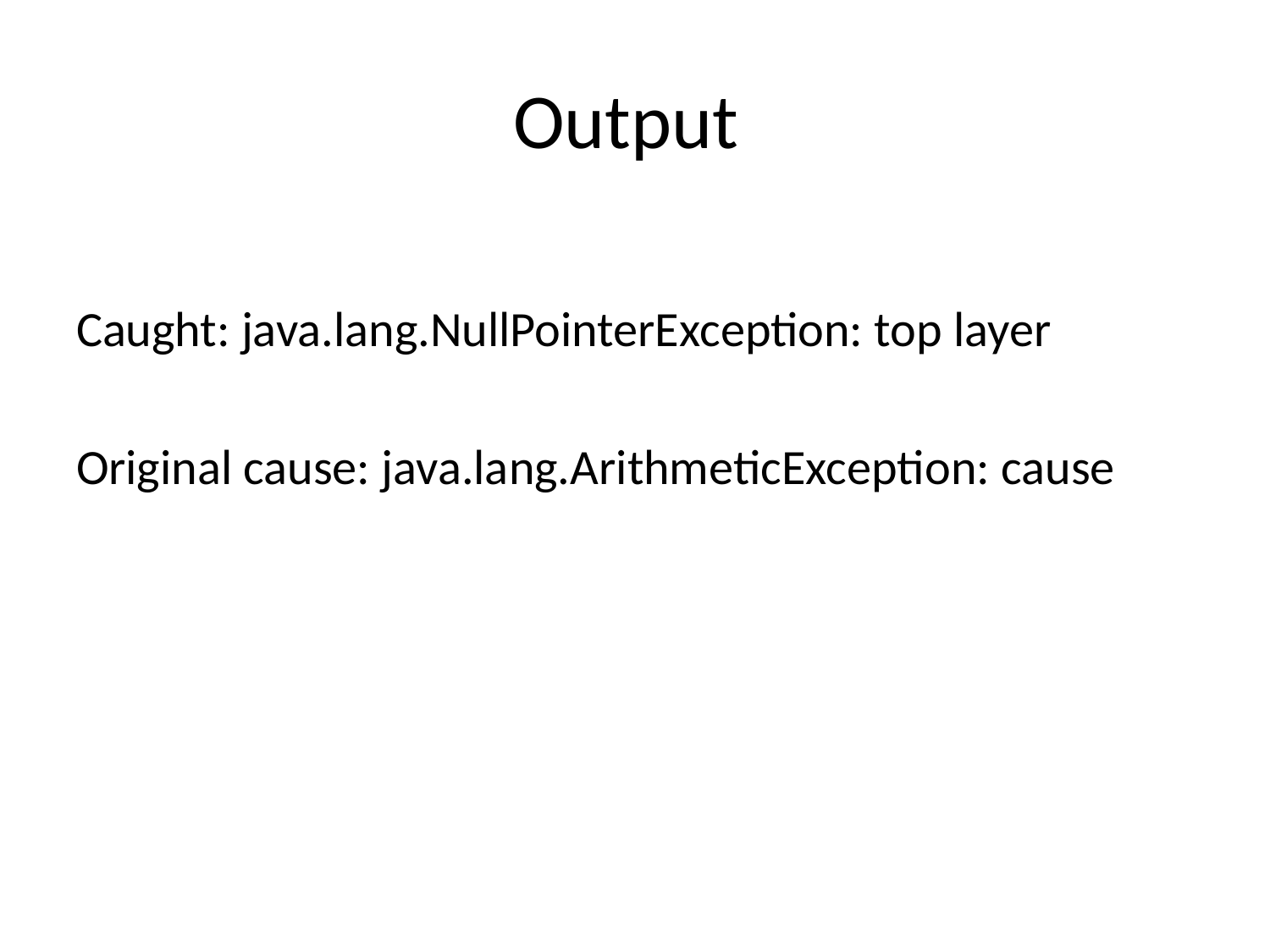

# Output

Caught: java.lang.NullPointerException: top layer

Original cause: java.lang.ArithmeticException: cause